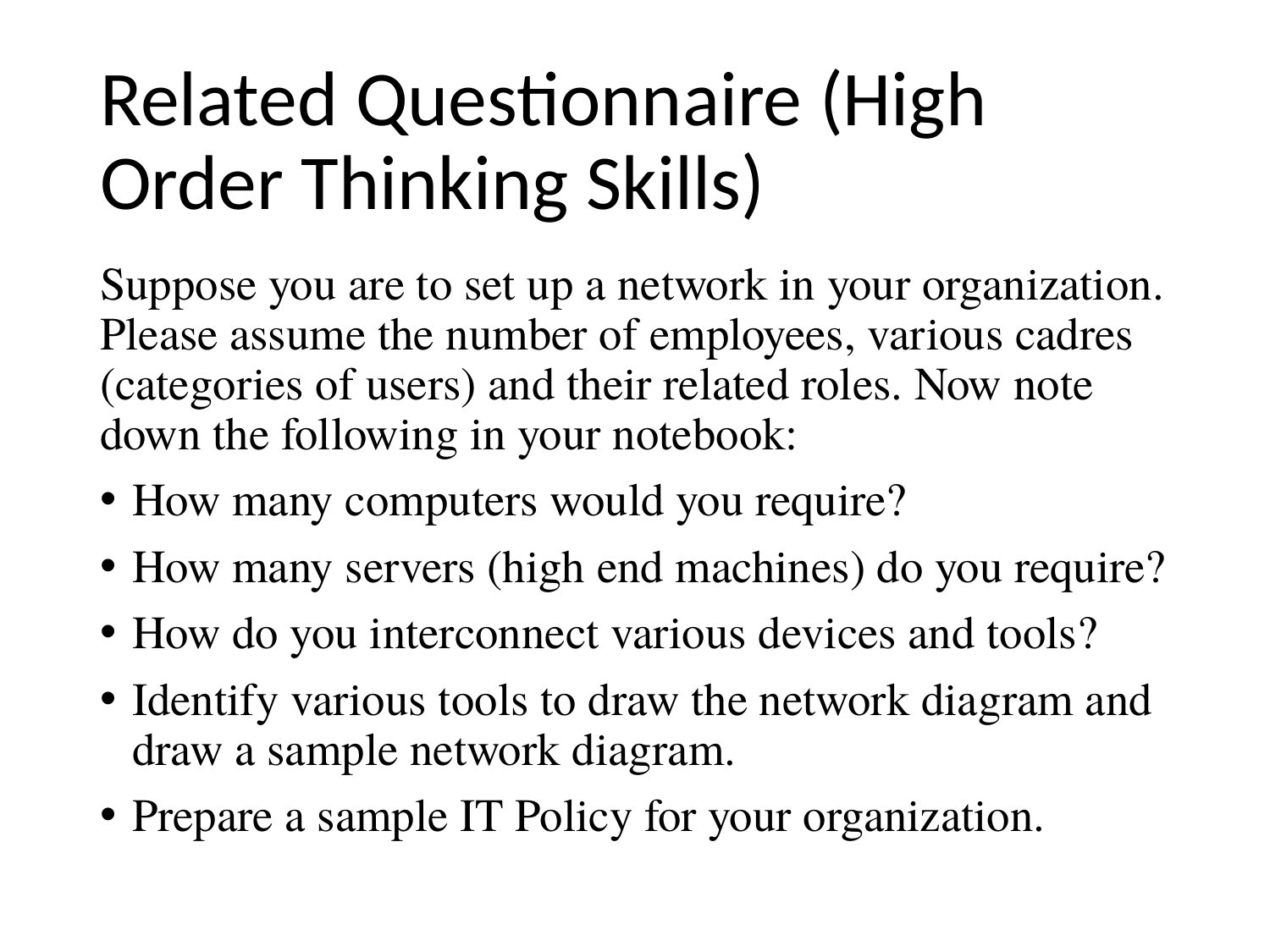

# Related Questionnaire (High Order Thinking Skills)
Suppose you are to set up a network in your organization. Please assume the number of employees, various cadres (categories of users) and their related roles. Now note down the following in your notebook:
How many computers would you require?
How many servers (high end machines) do you require?
How do you interconnect various devices and tools?
Identify various tools to draw the network diagram and draw a sample network diagram.
Prepare a sample IT Policy for your organization.